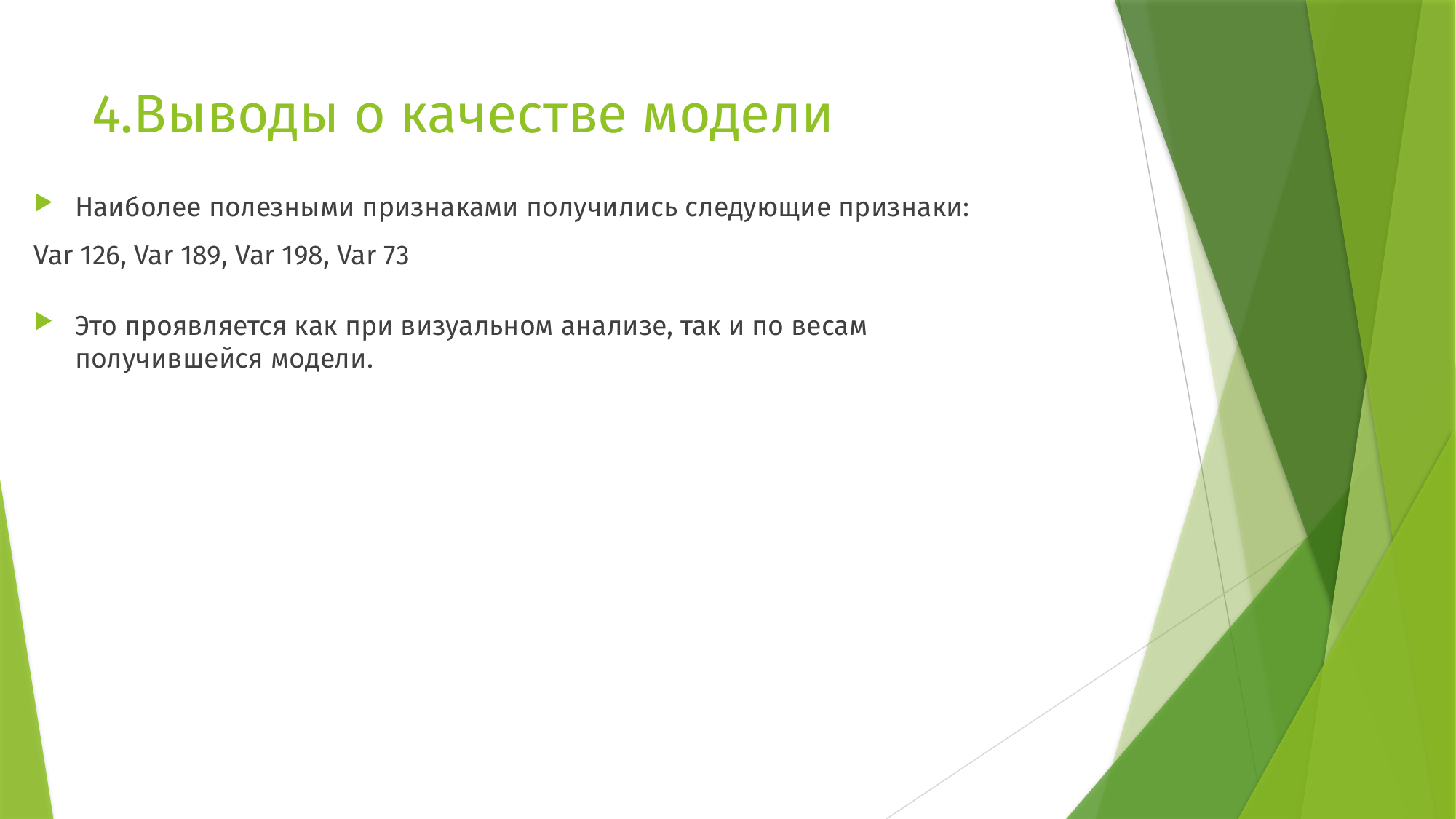

# 4.Выводы о качестве модели
Наиболее полезными признаками получились следующие признаки:
Var 126, Var 189, Var 198, Var 73
Это проявляется как при визуальном анализе, так и по весам получившейся модели.